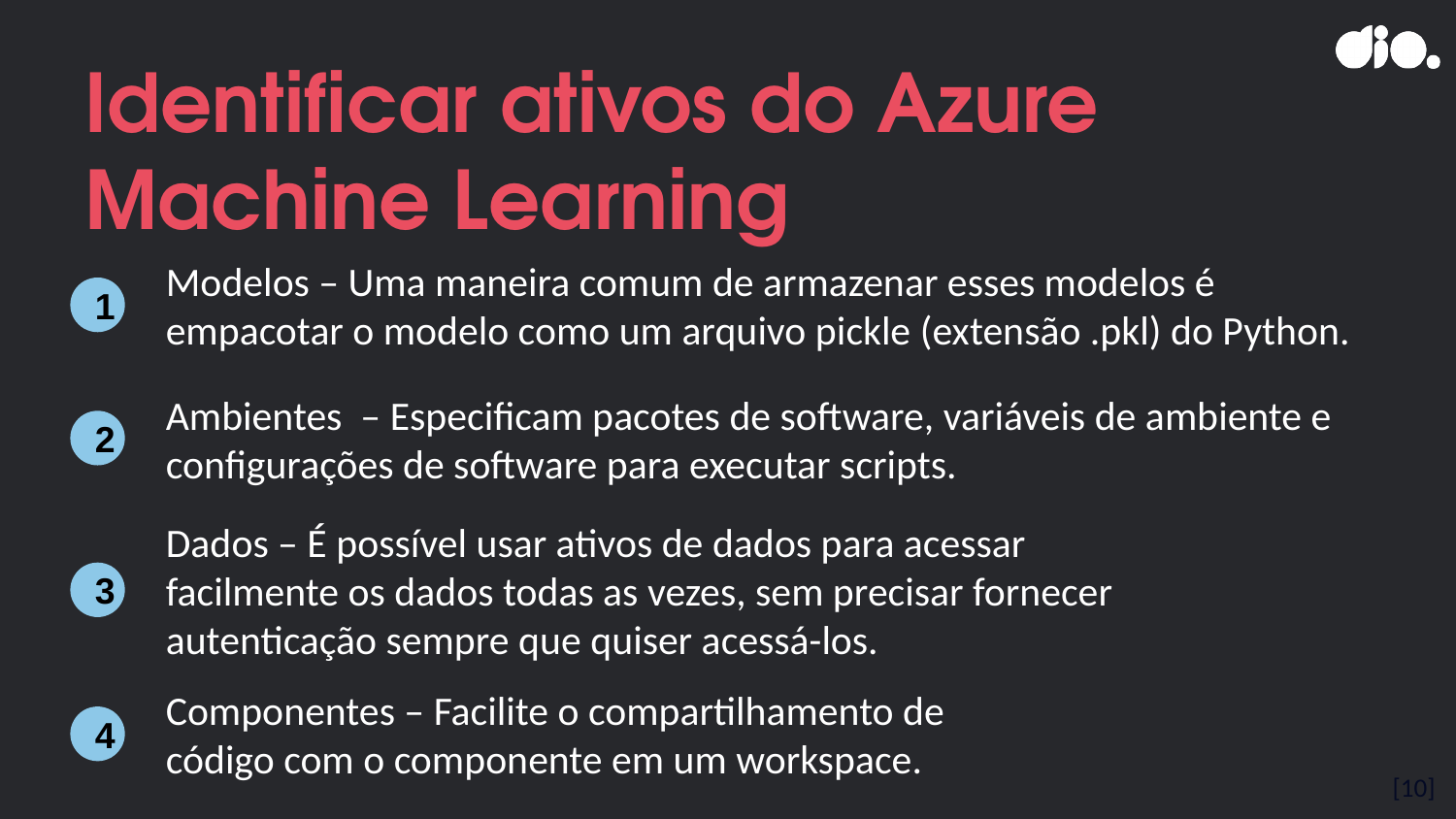

# Identificar ativos do Azure Machine Learning
Modelos – Uma maneira comum de armazenar esses modelos é empacotar o modelo como um arquivo pickle (extensão .pkl) do Python.
1
Ambientes  – Especificam pacotes de software, variáveis de ambiente e configurações de software para executar scripts.
2
Dados – É possível usar ativos de dados para acessar facilmente os dados todas as vezes, sem precisar fornecer autenticação sempre que quiser acessá-los.
3
Componentes – Facilite o compartilhamento de código com o componente em um workspace.
4
[10]